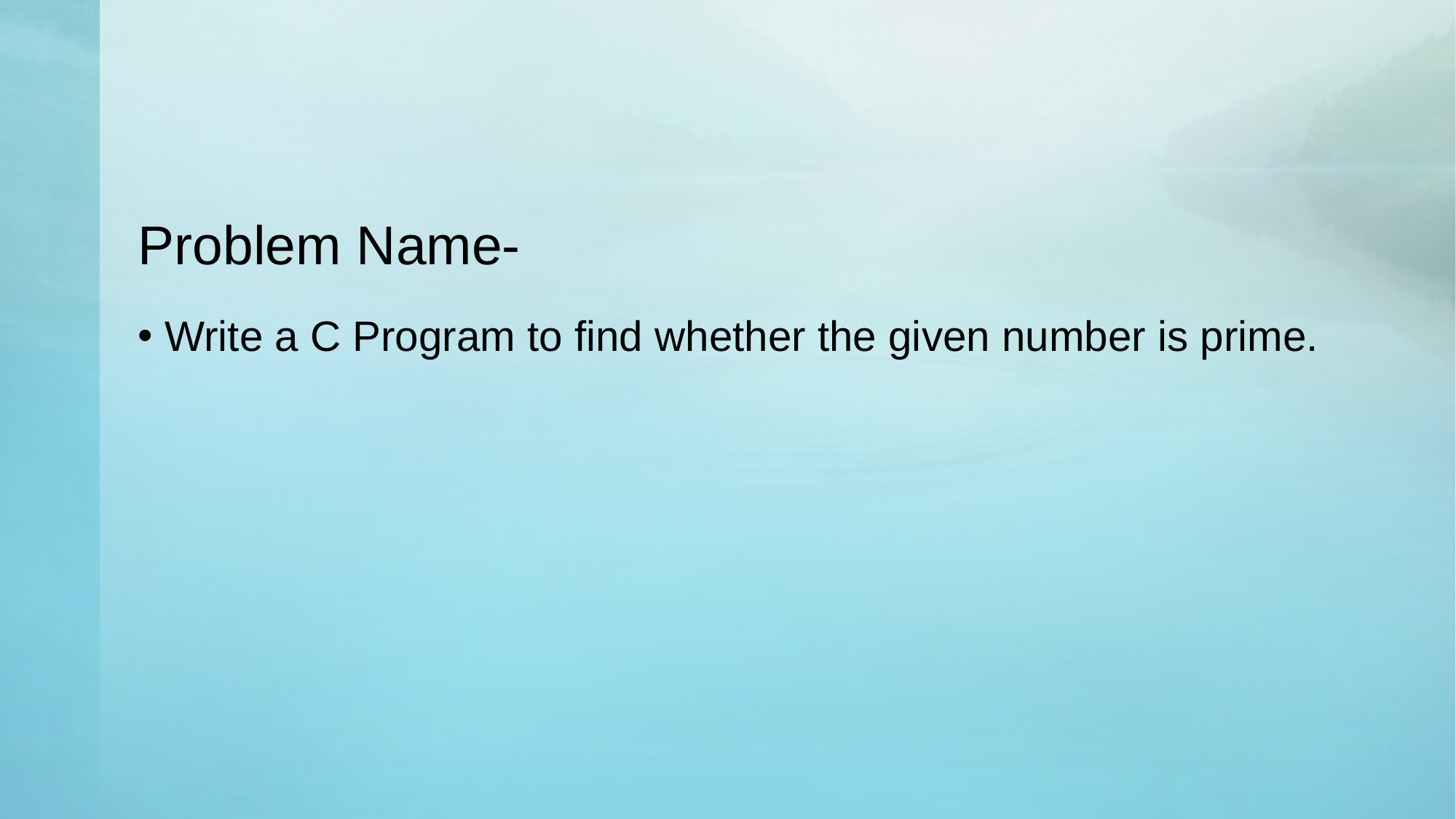

# Problem Name-
Write a C Program to find whether the given number is prime.